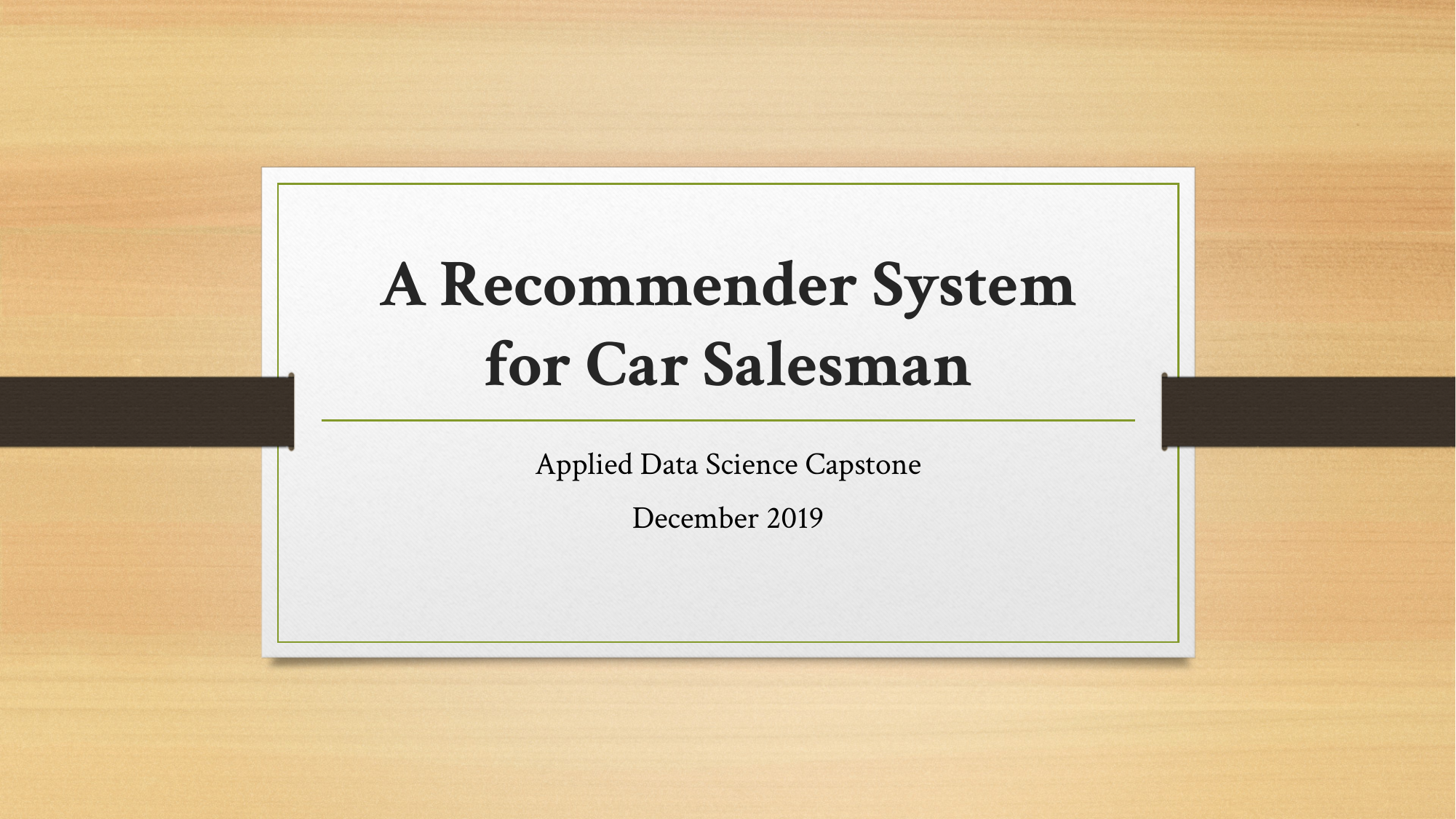

# A Recommender System for Car Salesman
Applied Data Science Capstone
December 2019